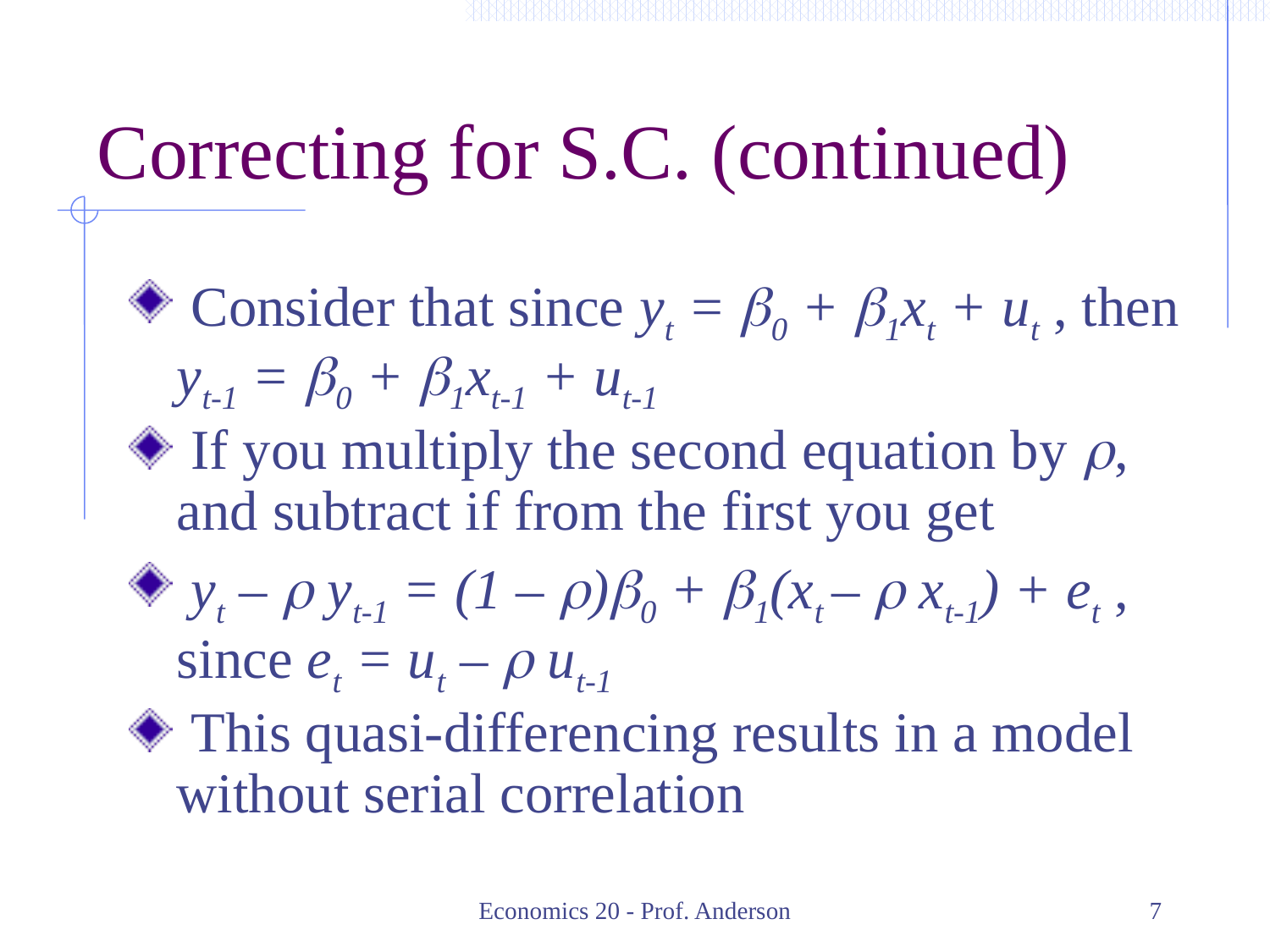

# Correcting for S.C. (continued)
 Consider that since yt = β0 + β1xt + ut , then yt-1 = β0 + β1xt-1 + ut-1
 If you multiply the second equation by ρ, and subtract if from the first you get
 yt – ρ yt-1 = (1 – ρ)β0 + β1(xt – ρ xt-1) + et , since et = ut – ρ ut-1
 This quasi-differencing results in a model without serial correlation
Economics 20 - Prof. Anderson
7